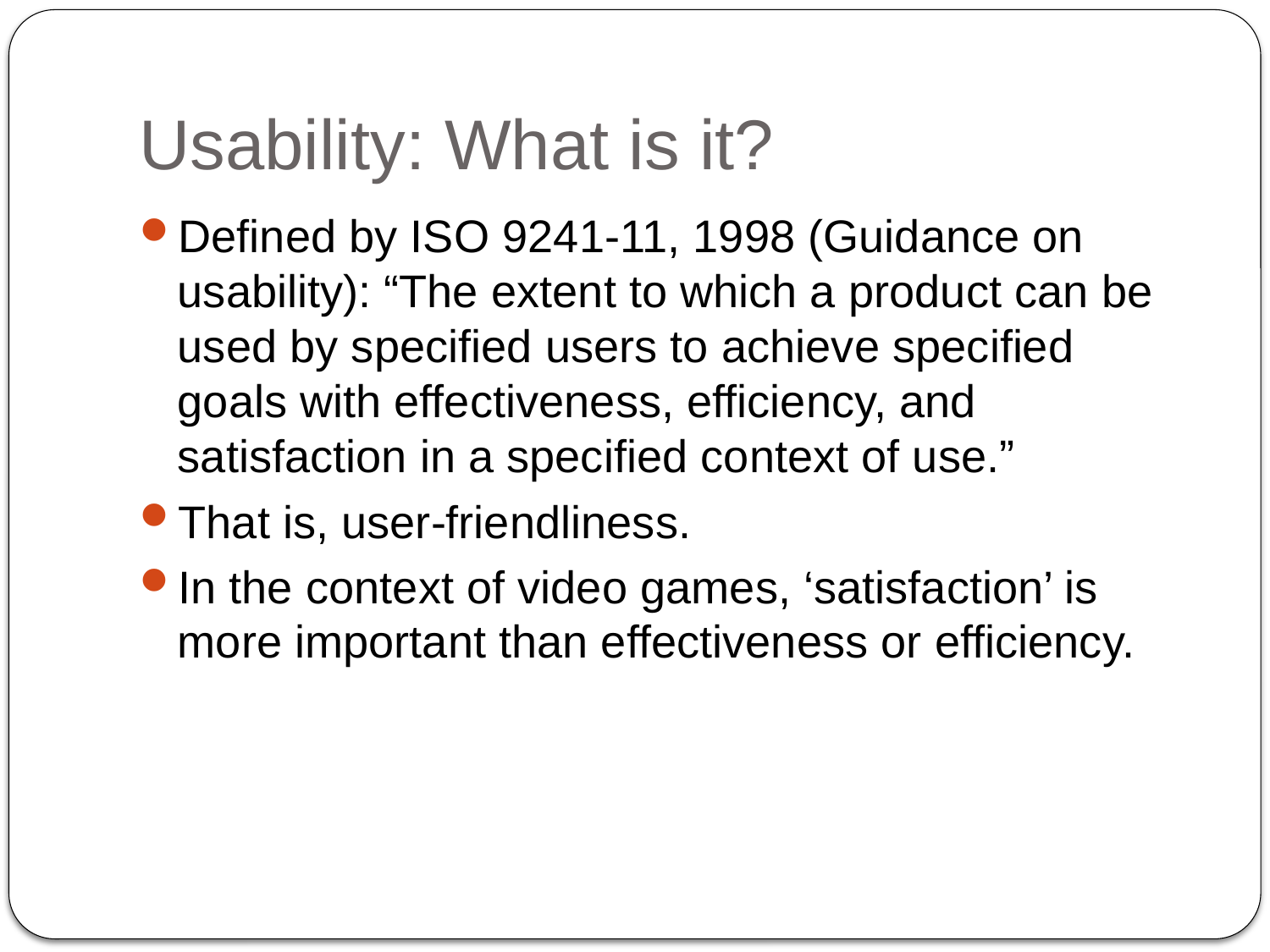

# Usability: What is it?
Defined by ISO 9241-11, 1998 (Guidance on usability): “The extent to which a product can be used by specified users to achieve specified goals with effectiveness, efficiency, and satisfaction in a specified context of use.”
That is, user-friendliness.
In the context of video games, ‘satisfaction’ is more important than effectiveness or efficiency.